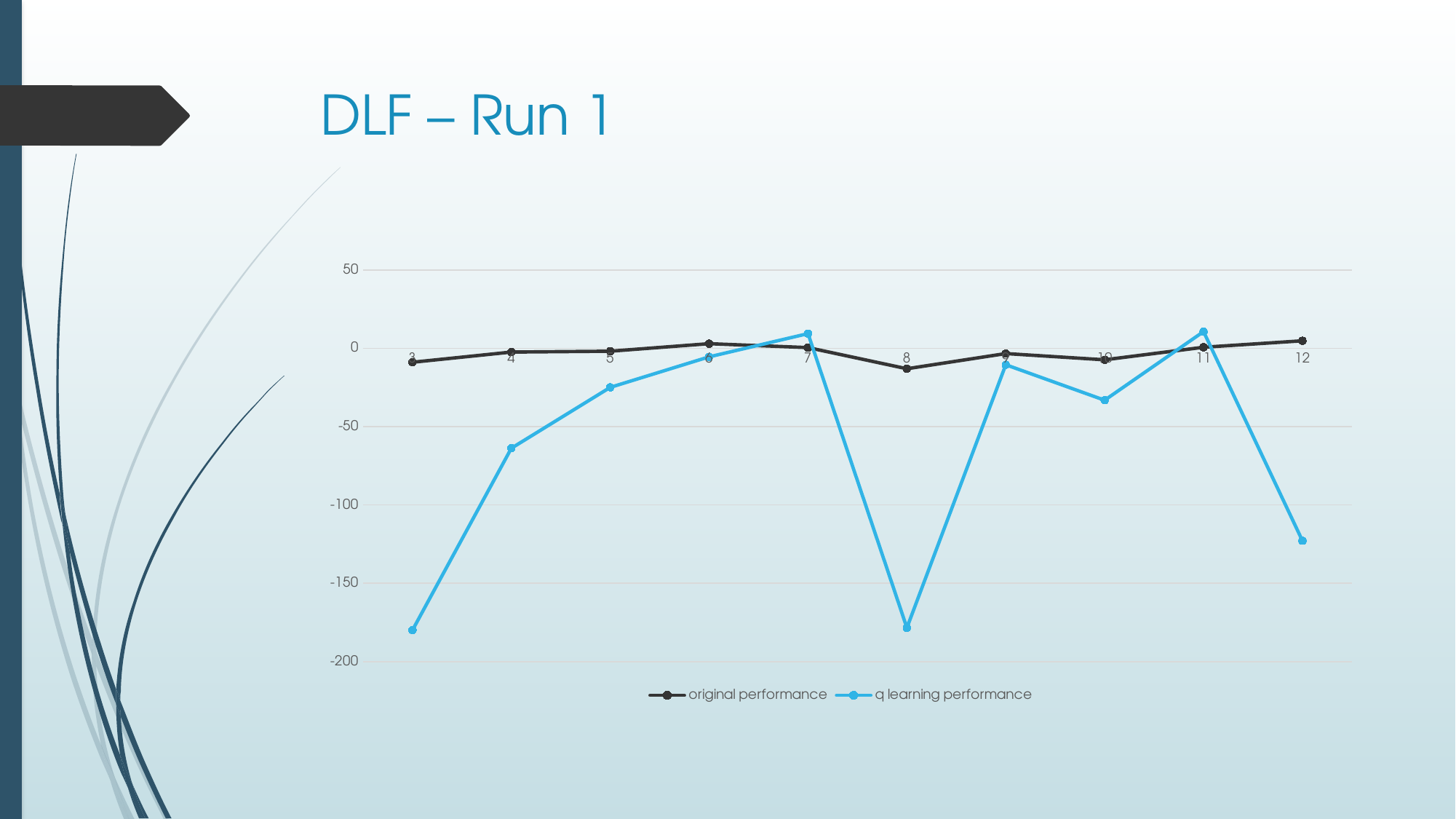

# DLF – Run 1

### Chart

| Category | original performance | q learning performance |
|---|---|---|
| 3 | -8.883615496 | -179.967518421263 |
| 4 | -2.393890265 | -63.7783917693652 |
| 5 | -1.826931276 | -24.9069109167079 |
| 6 | 2.966929227 | -5.44017143045517 |
| 7 | 0.459386665 | 9.39677401455965 |
| 8 | -13.03078221 | -178.480422809824 |
| 9 | -3.357371954 | -10.4910534838316 |
| 10 | -7.321297808 | -33.1365467351846 |
| 11 | 0.695154627 | 10.6739535222751 |
| 12 | 4.809023886 | -122.895868812467 |